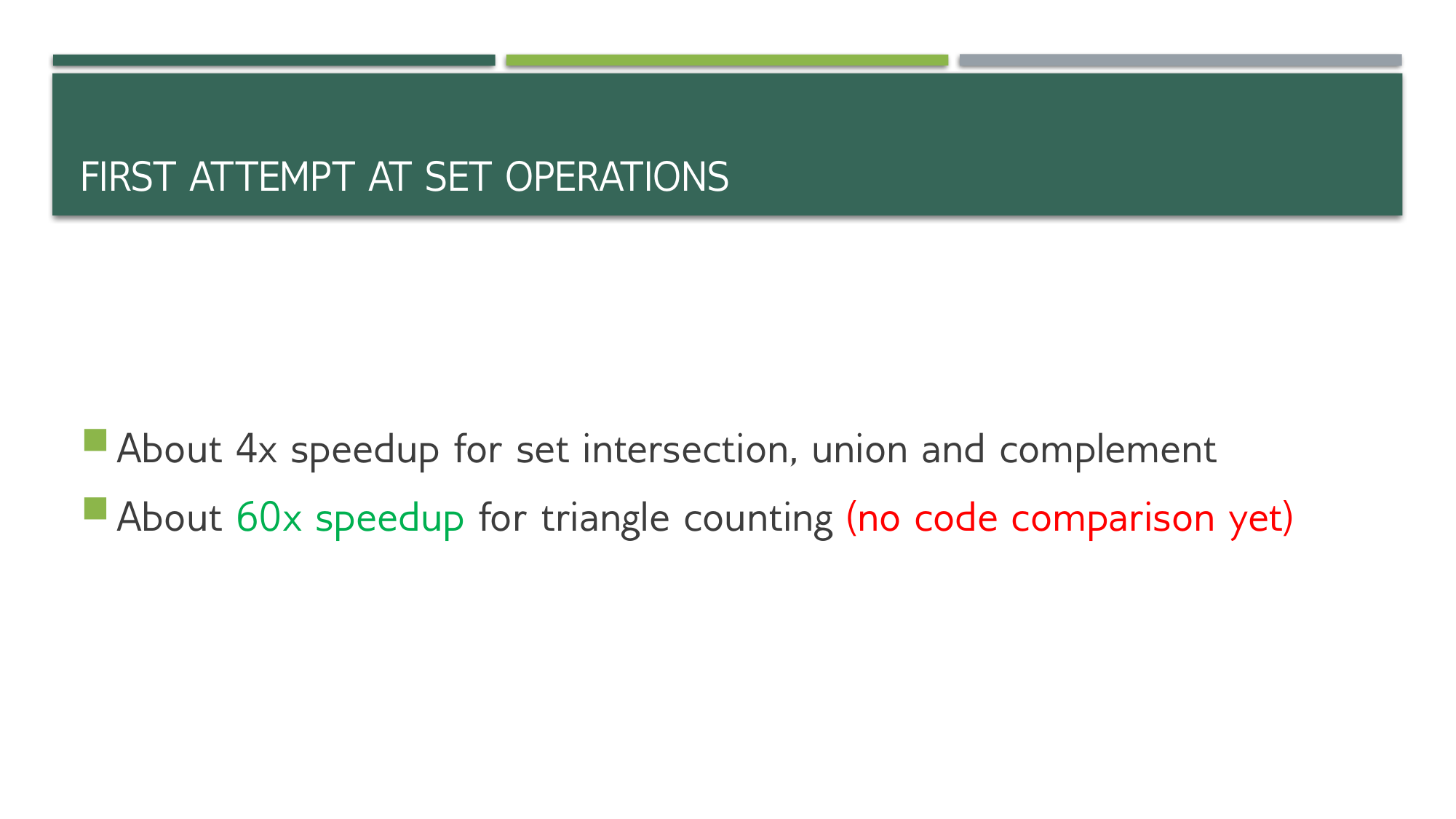

# first attempt at set operations
About 4x speedup for set intersection, union and complement
About 60x speedup for triangle counting (no code comparison yet)